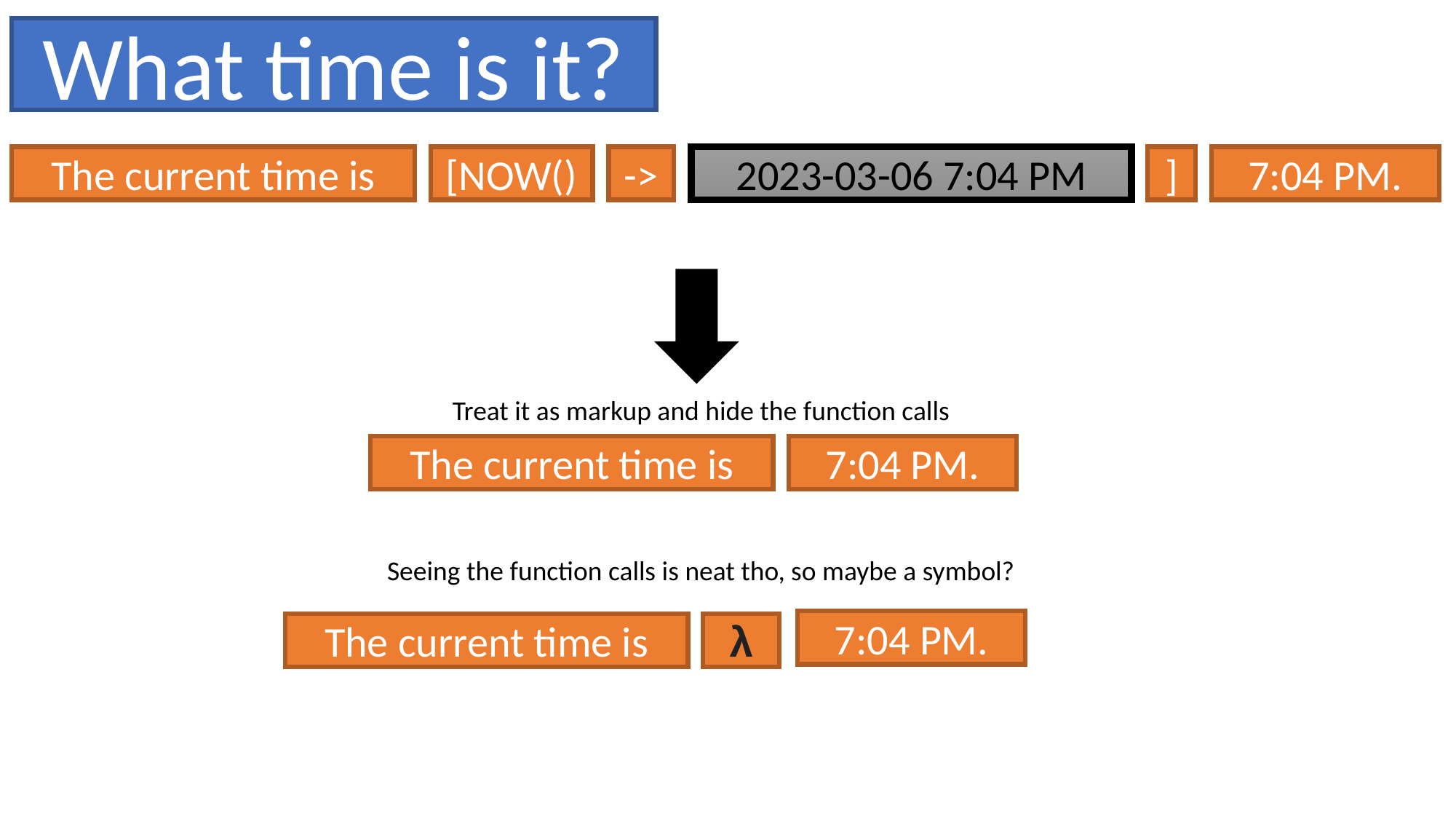

What time is it?
The current time is
[NOW()
->
2023-03-06 7:04 PM
]
7:04 PM.

Treat it as markup and hide the function calls
The current time is
7:04 PM.
Seeing the function calls is neat tho, so maybe a symbol?
7:04 PM.
The current time is
λ